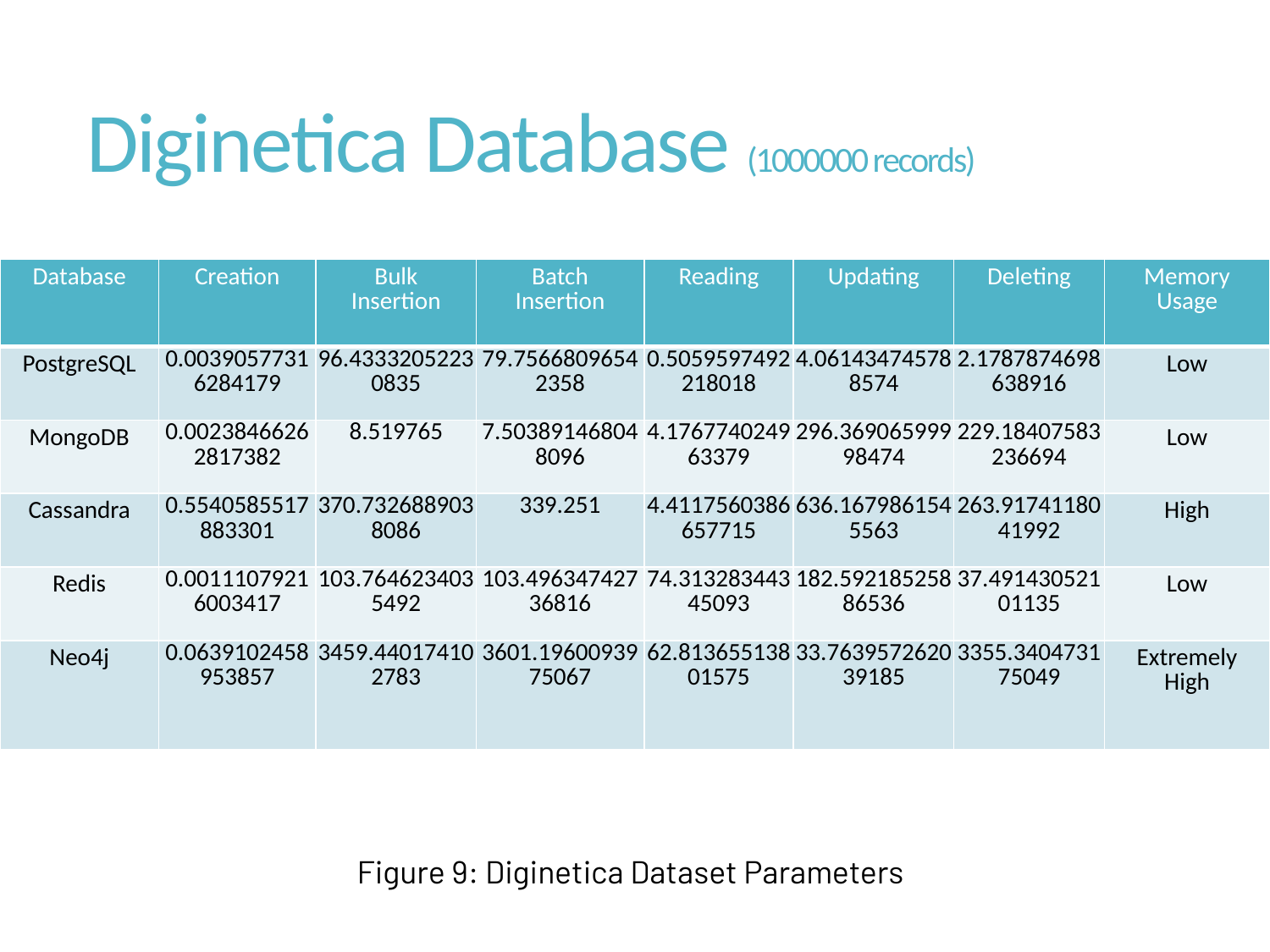

# Diginetica Database (1000000 records)
| Database | Creation | Bulk Insertion | Batch Insertion | Reading | Updating | Deleting | Memory Usage |
| --- | --- | --- | --- | --- | --- | --- | --- |
| PostgreSQL | 0.00390577316284179 | 96.43332052230835 | 79.75668096542358 | 0.5059597492218018 | 4.061434745788574 | 2.1787874698638916 | Low |
| MongoDB | 0.00238466262817382 | 8.519765 | 7.503891468048096 | 4.176774024963379 | 296.36906599998474 | 229.18407583236694 | Low |
| Cassandra | 0.5540585517883301 | 370.7326889038086 | 339.251 | 4.4117560386657715 | 636.1679861545563 | 263.9174118041992 | High |
| Redis | 0.00111079216003417 | 103.7646234035492 | 103.49634742736816 | 74.31328344345093 | 182.59218525886536 | 37.49143052101135 | Low |
| Neo4j | 0.0639102458953857 | 3459.440174102783 | 3601.1960093975067 | 62.81365513801575 | 33.763957262039185 | 3355.340473175049 | Extremely High |
Figure 9: Diginetica Dataset Parameters